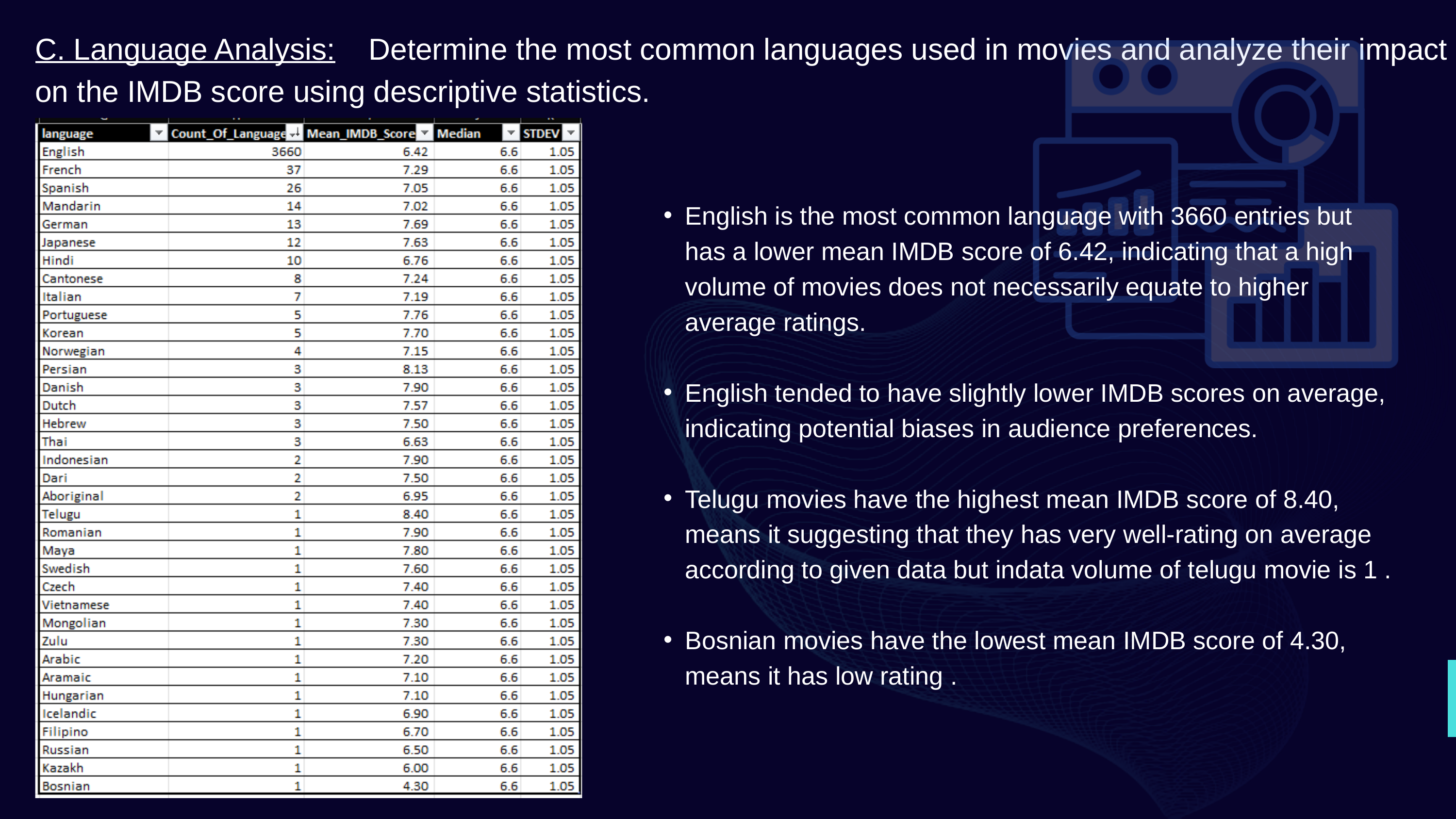

C. Language Analysis:    Determine the most common languages used in movies and analyze their impact on the IMDB score using descriptive statistics.

English is the most common language with 3660 entries but has a lower mean IMDB score of 6.42, indicating that a high volume of movies does not necessarily equate to higher average ratings.

English tended to have slightly lower IMDB scores on average, indicating potential biases in audience preferences.

Telugu movies have the highest mean IMDB score of 8.40, means it suggesting that they has very well-rating on average according to given data but indata volume of telugu movie is 1 .

Bosnian movies have the lowest mean IMDB score of 4.30, means it has low rating .